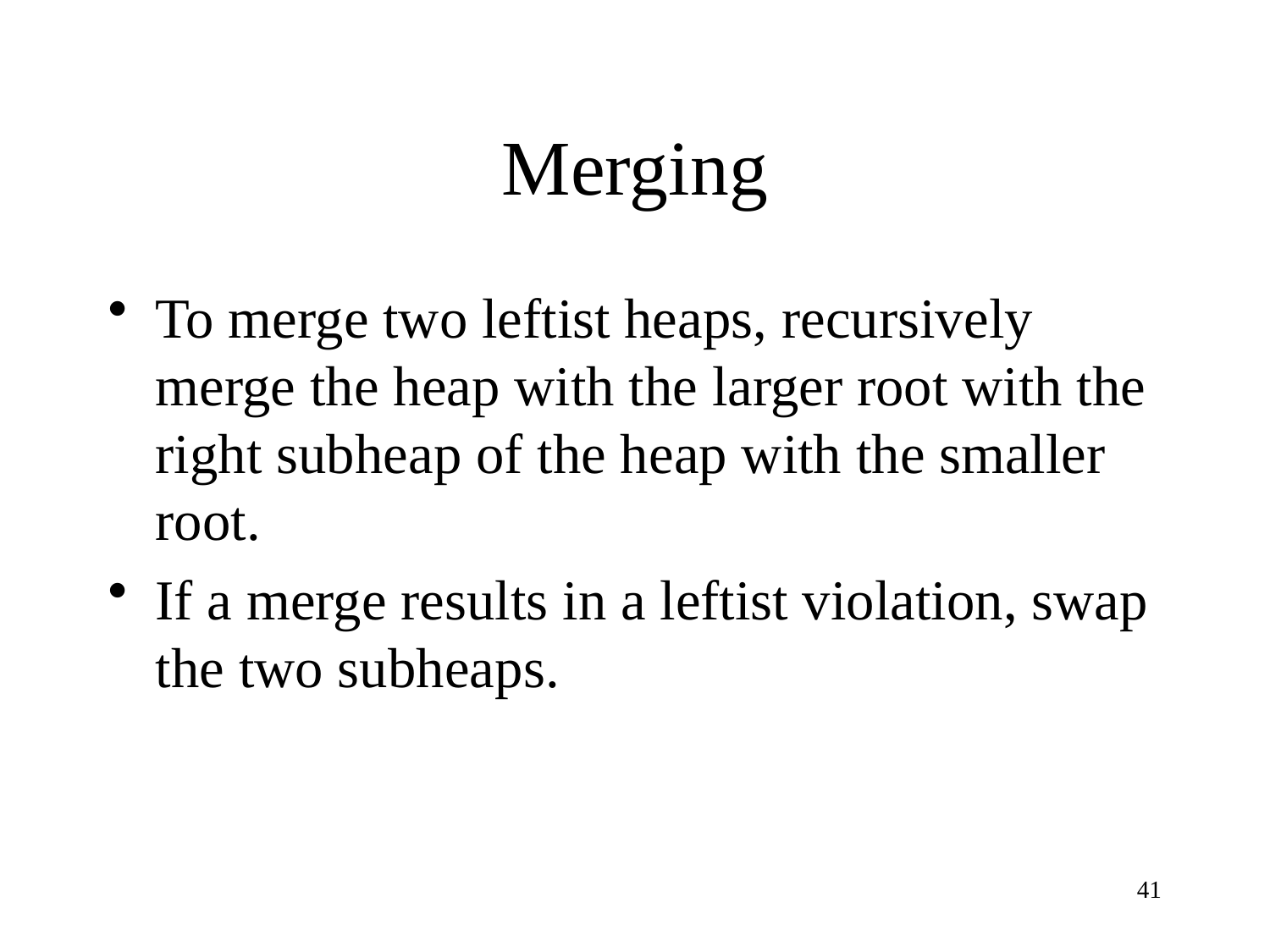

# Merging
To merge two leftist heaps, recursively merge the heap with the larger root with the right subheap of the heap with the smaller root.
If a merge results in a leftist violation, swap the two subheaps.

41